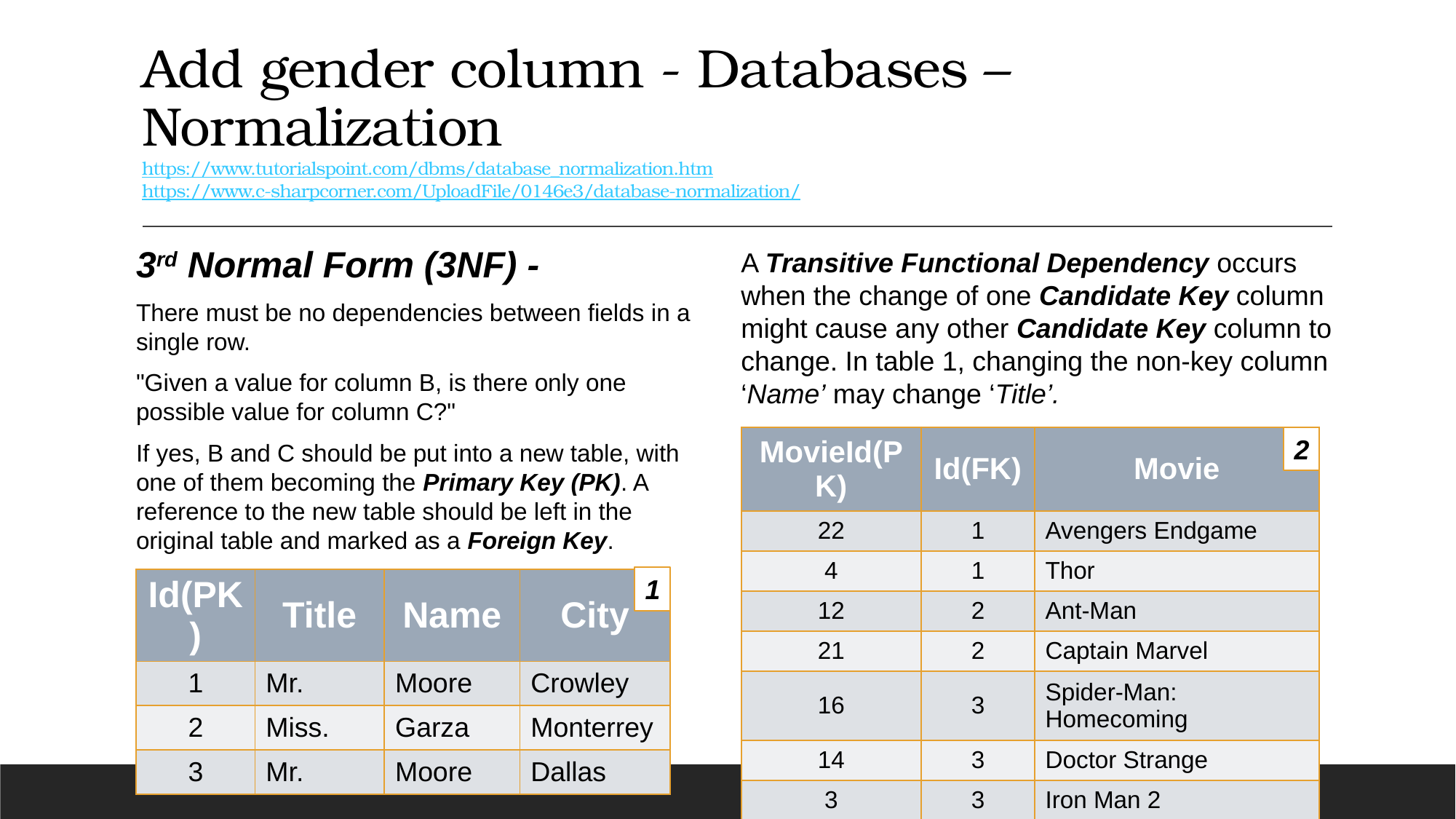

# Add gender column - Databases – Normalization https://www.tutorialspoint.com/dbms/database_normalization.htm https://www.c-sharpcorner.com/UploadFile/0146e3/database-normalization/
3rd Normal Form (3NF) -
There must be no dependencies between fields in a single row.
"Given a value for column B, is there only one possible value for column C?"
If yes, B and C should be put into a new table, with one of them becoming the Primary Key (PK). A reference to the new table should be left in the original table and marked as a Foreign Key.
A Transitive Functional Dependency occurs when the change of one Candidate Key column might cause any other Candidate Key column to change. In table 1, changing the non-key column ‘Name’ may change ‘Title’.
2
| MovieId(PK) | Id(FK) | Movie |
| --- | --- | --- |
| 22 | 1 | Avengers Endgame |
| 4 | 1 | Thor |
| 12 | 2 | Ant-Man |
| 21 | 2 | Captain Marvel |
| 16 | 3 | Spider-Man: Homecoming |
| 14 | 3 | Doctor Strange |
| 3 | 3 | Iron Man 2 |
1
| Id(PK) | Title | Name | City |
| --- | --- | --- | --- |
| 1 | Mr. | Moore | Crowley |
| 2 | Miss. | Garza | Monterrey |
| 3 | Mr. | Moore | Dallas |